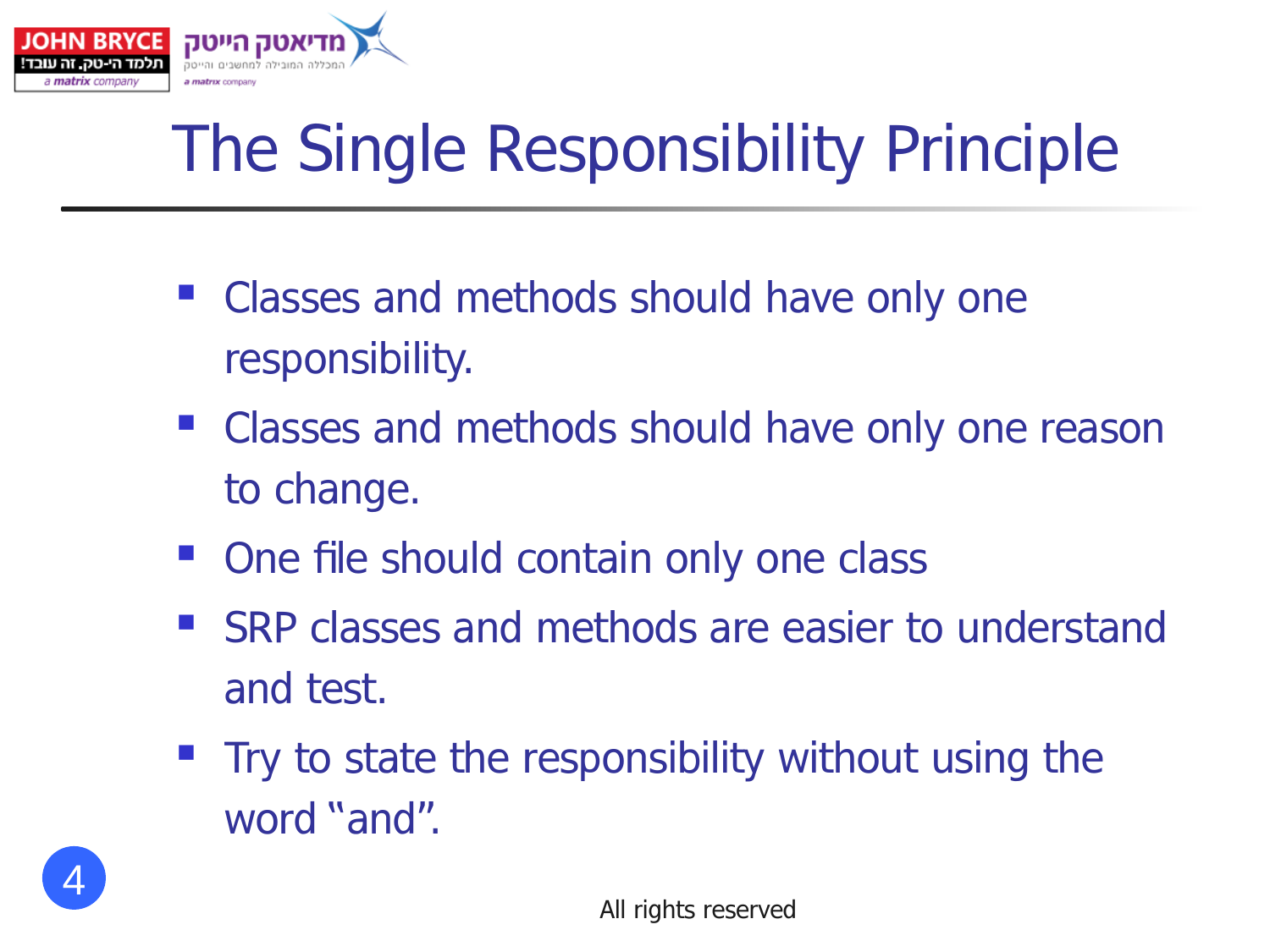

# The Single Responsibility Principle
Classes and methods should have only one responsibility.
Classes and methods should have only one reason to change.
One file should contain only one class
SRP classes and methods are easier to understand and test.
Try to state the responsibility without using the word “and”.
All rights reserved